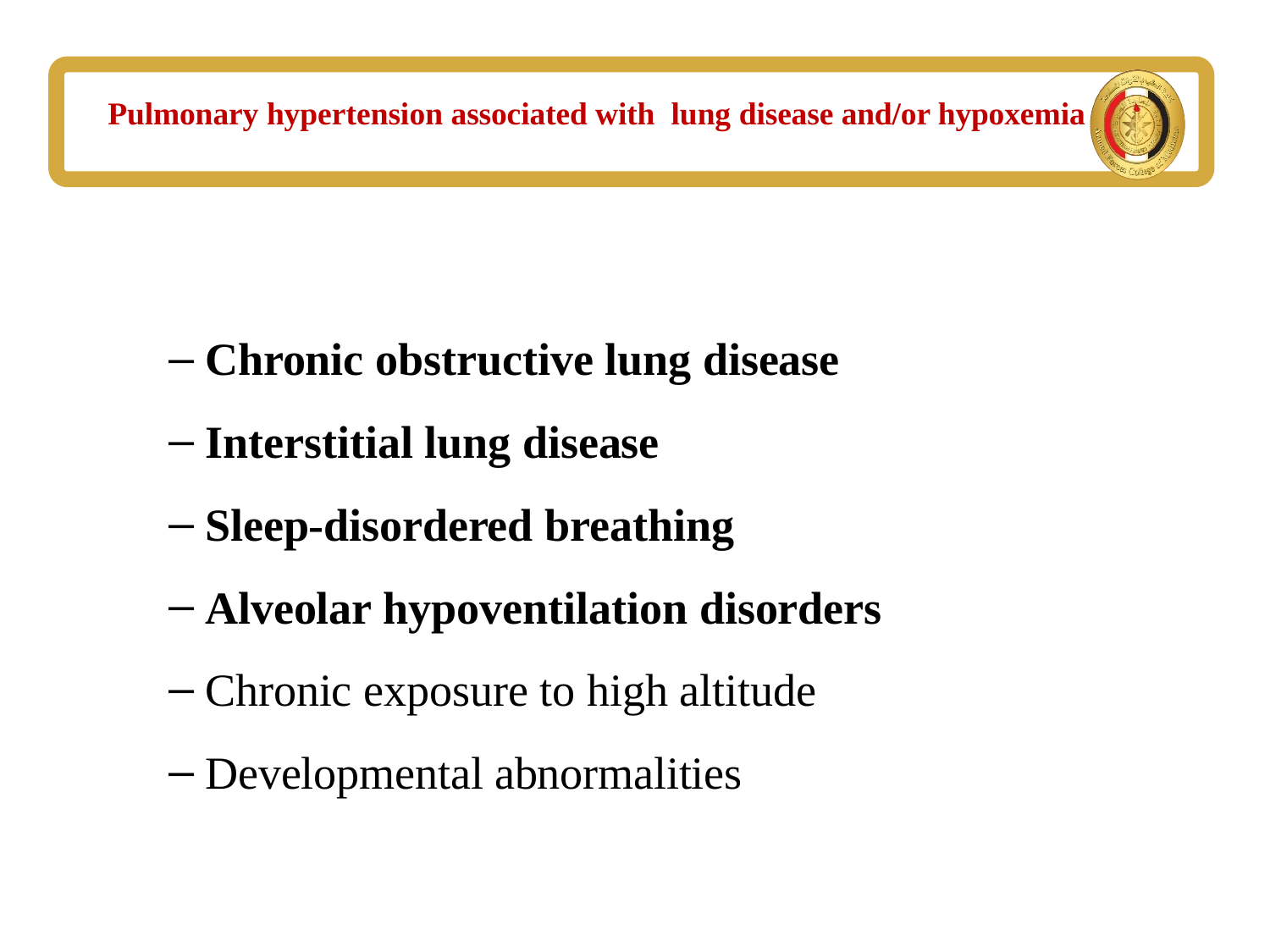

# Pulmonary hypertension associated with  lung disease and/or hypoxemia
Chronic obstructive lung disease
Interstitial lung disease
Sleep-disordered breathing
Alveolar hypoventilation disorders
Chronic exposure to high altitude
Developmental abnormalities